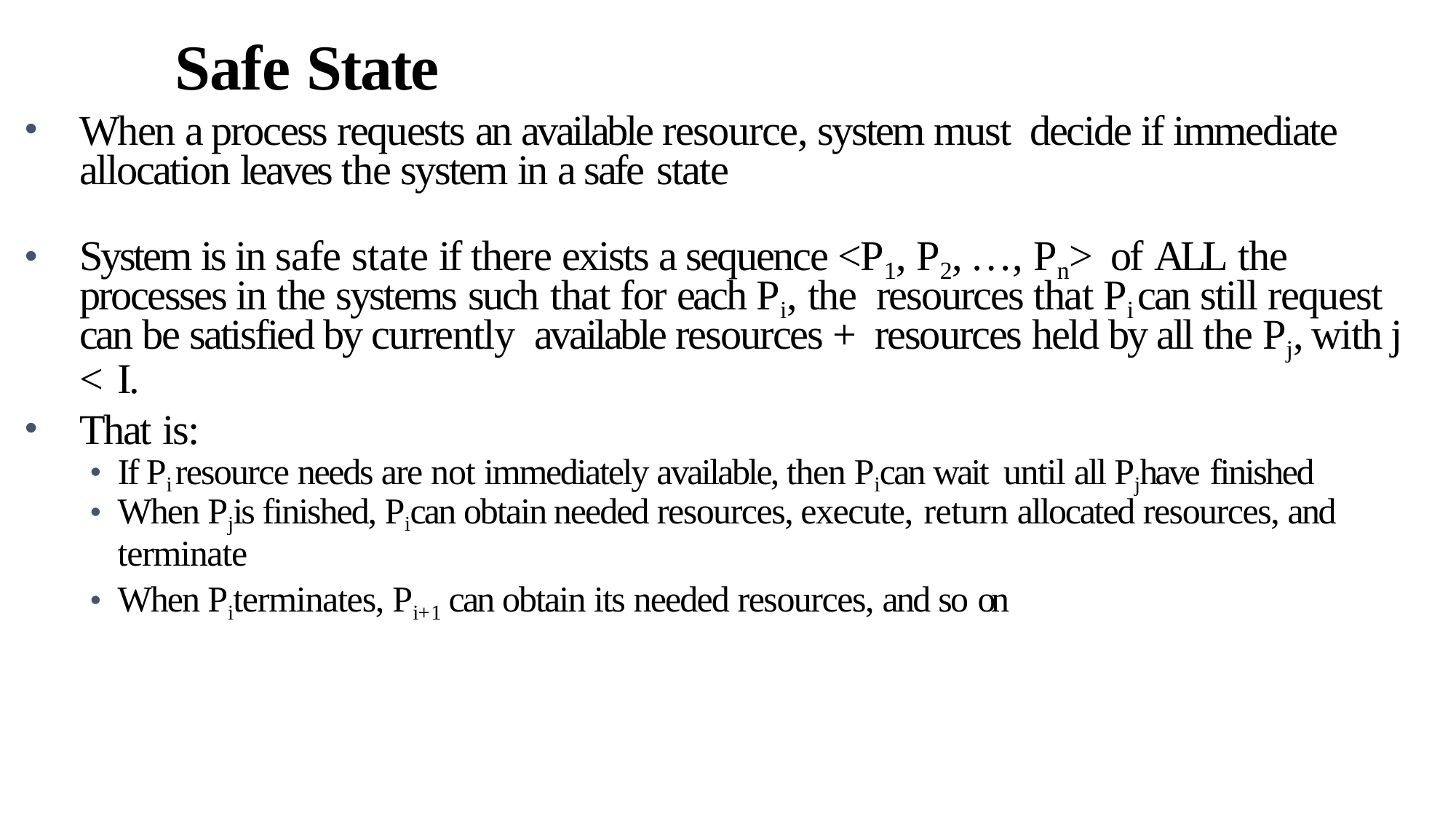

# Safe State
When a process requests an available resource, system must  decide if immediate allocation leaves the system in a safe state

System is in safe state if there exists a sequence <P1, P2, …, Pn>  of ALL the processes in the systems such that for each Pi, the  resources that Pi can still request can be satisfied by currently  available resources + resources held by all the Pj, with j < I.
That is:
If Pi resource needs are not immediately available, then Pi can wait  until all Pj have finished
When Pj is finished, Pi can obtain needed resources, execute, return allocated resources, and terminate
When Pi terminates, Pi +1 can obtain its needed resources, and so on